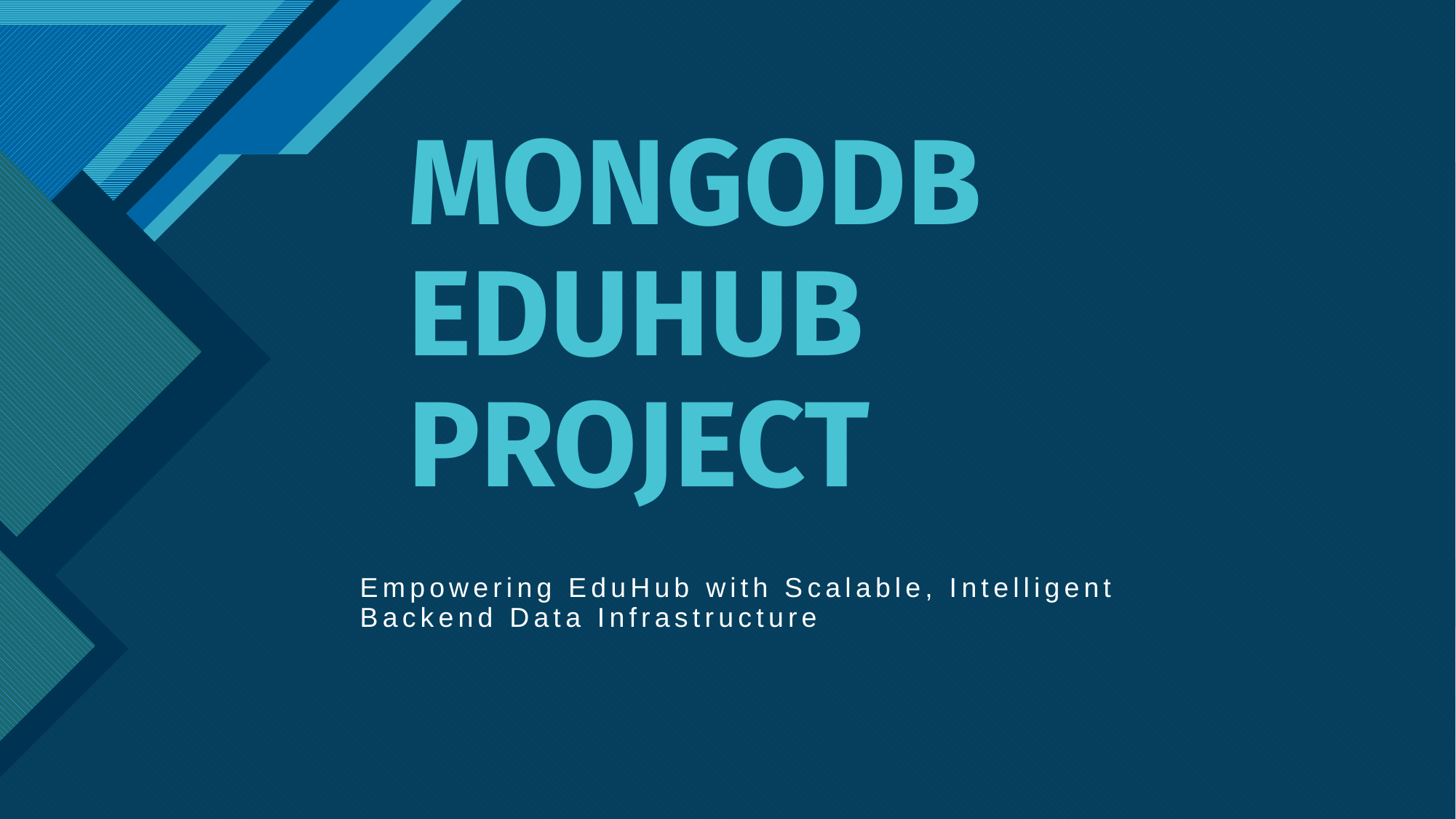

# MONGODB     EDUHUB PROJECT
Empowering EduHub with Scalable, Intelligent Backend Data Infrastructure